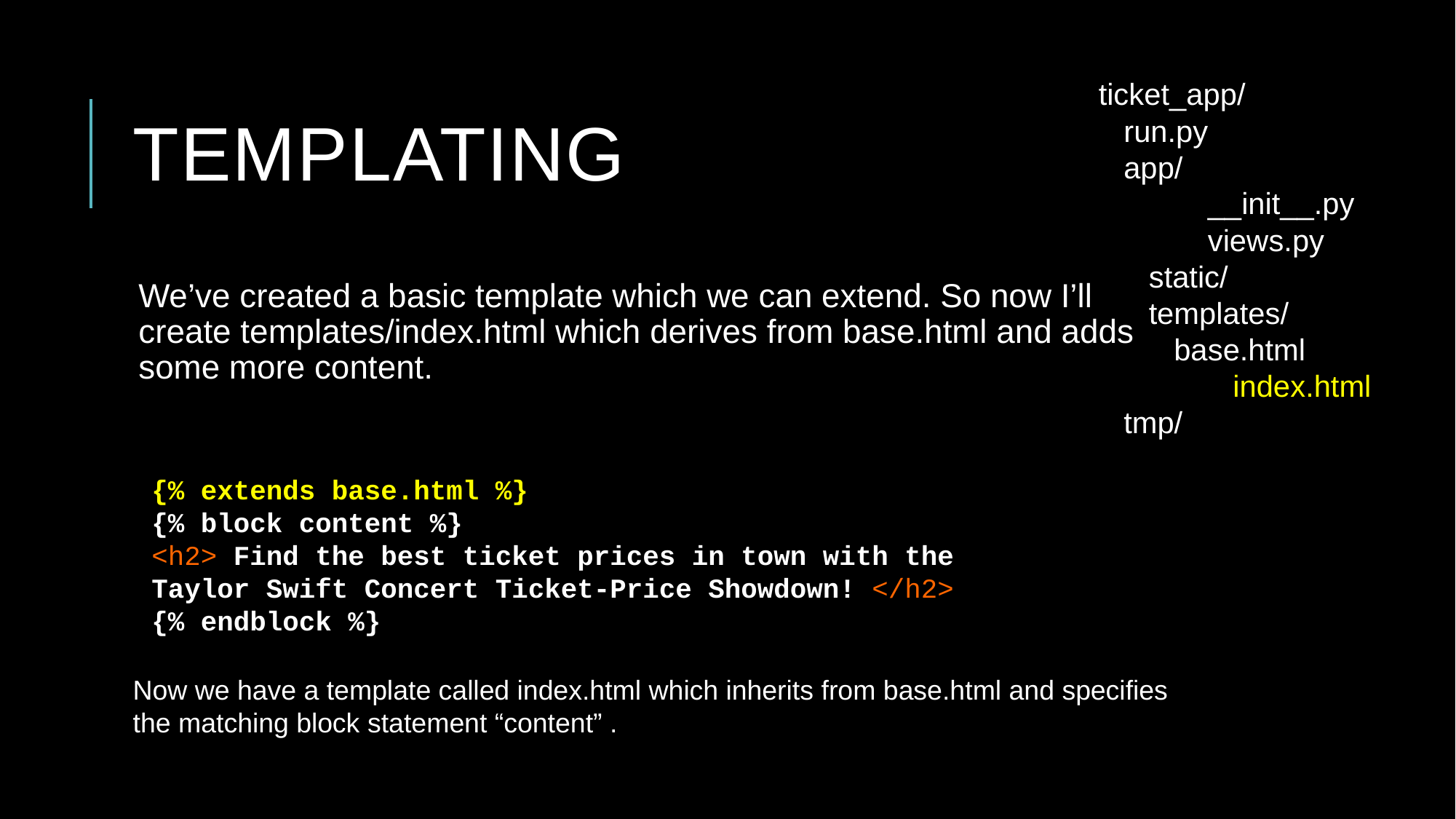

# templating
ticket_app/
   run.py
   app/
	__init__.py
	views.py
      static/
      templates/
         base.html
	   index.html
   tmp/

We’ve created a basic template which we can extend. So now I’ll
create templates/index.html which derives from base.html and adds
some more content.
{% extends base.html %}
{% block content %}
<h2> Find the best ticket prices in town with the
Taylor Swift Concert Ticket-Price Showdown! </h2>
{% endblock %}
Now we have a template called index.html which inherits from base.html and specifies the matching block statement “content” .